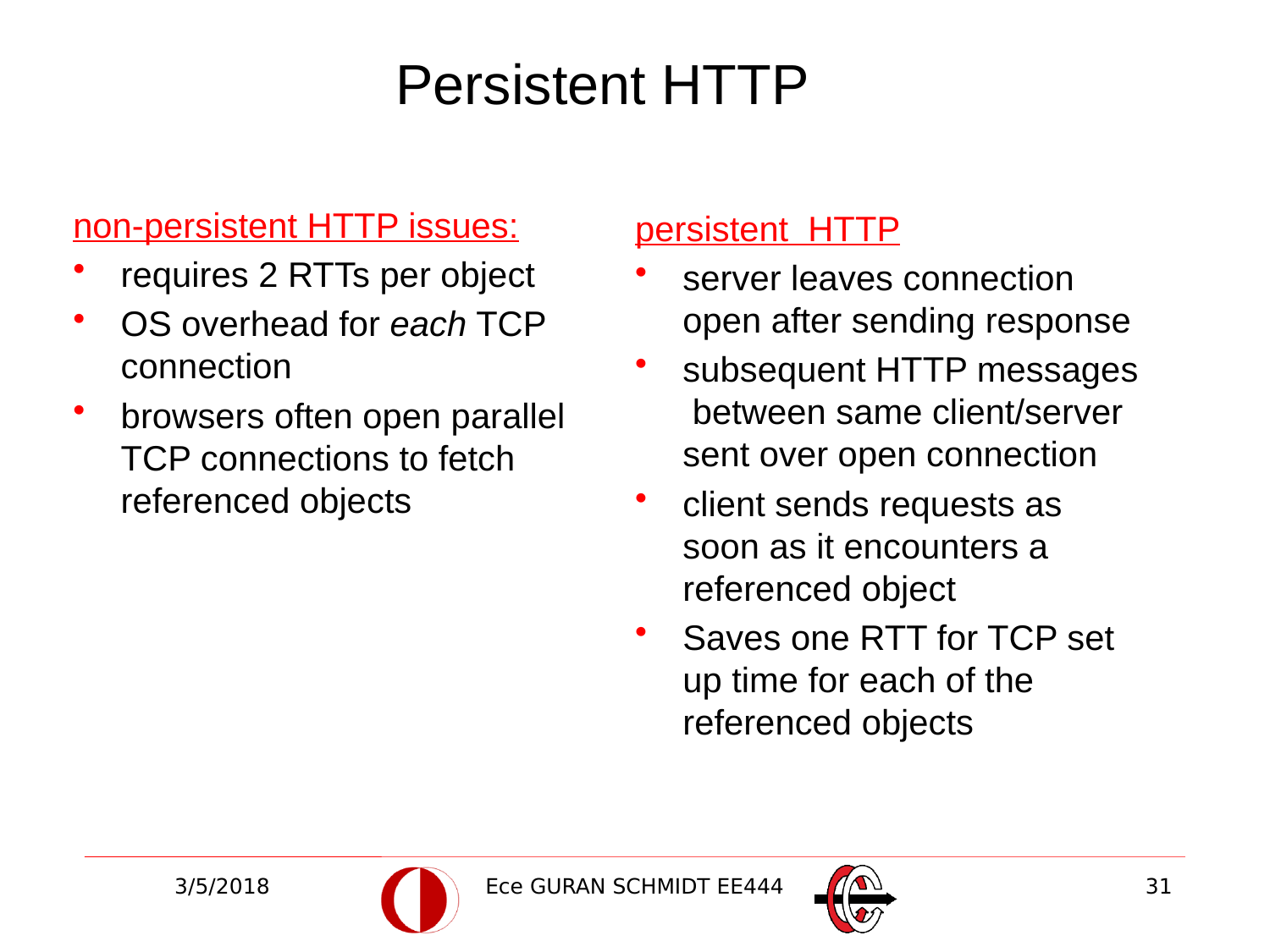

Persistent HTTP
non-persistent HTTP issues:
requires 2 RTTs per object
OS overhead for each TCP connection
browsers often open parallel TCP connections to fetch referenced objects

persistent  HTTP
server leaves connection open after sending response
subsequent HTTP messages  between same client/server sent over open connection
client sends requests as soon as it encounters a referenced object
Saves one RTT for TCP set up time for each of the referenced objects
3/5/2018
Ece GURAN SCHMIDT EE444
31